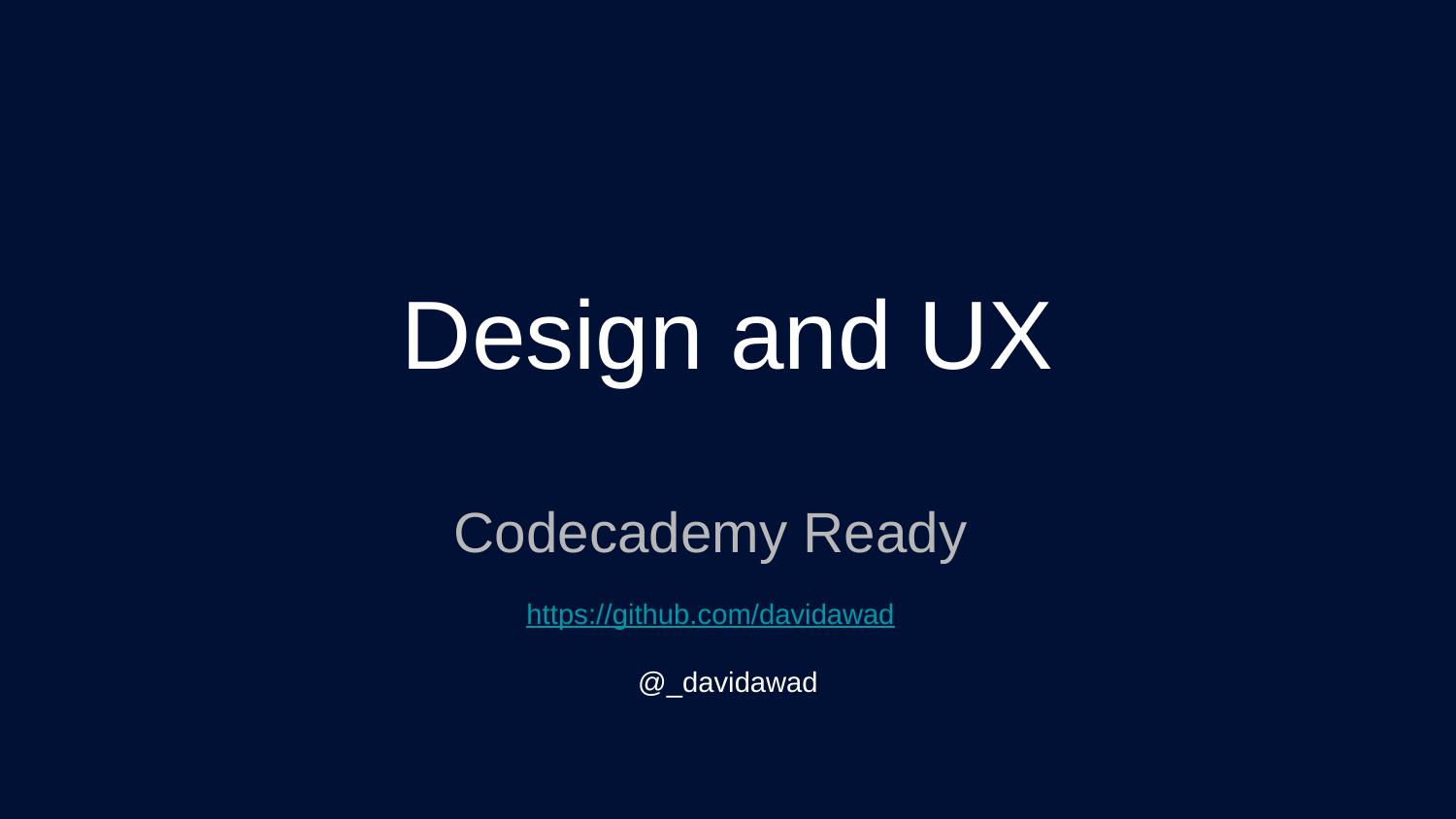

Design and UX
Codecademy Ready
https://github.com/davidawad
@_davidawad